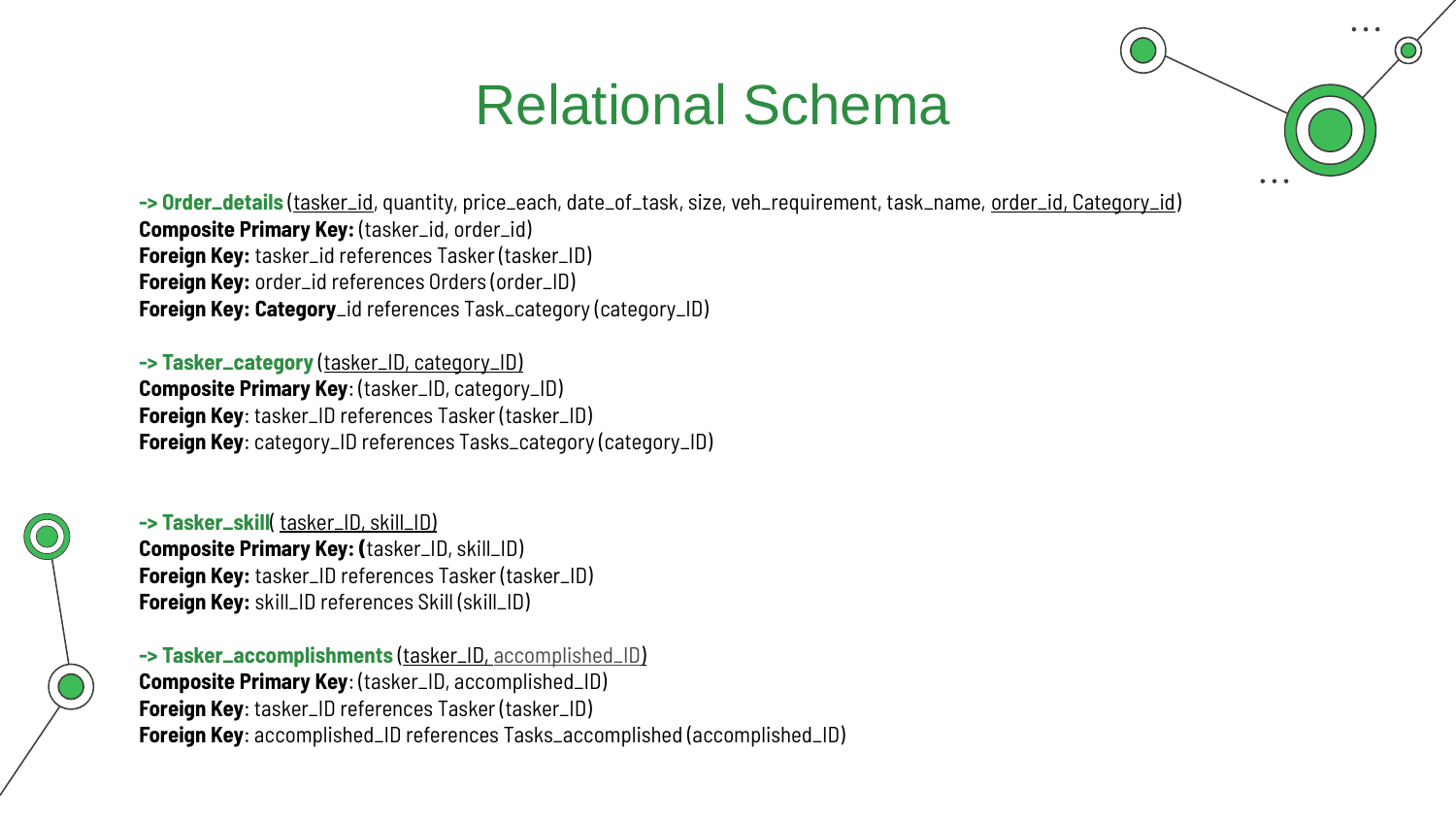

# Relational Schema

-> Order_details (tasker_id, quantity, price_each, date_of_task, size, veh_requirement, task_name, order_id, Category_id)
Composite Primary Key: (tasker_id, order_id)
Foreign Key: tasker_id references Tasker (tasker_ID)
Foreign Key: order_id references Orders (order_ID)
Foreign Key: Category_id references Task_category (category_ID)

-> Tasker_category (tasker_ID, category_ID)
Composite Primary Key: (tasker_ID, category_ID)
Foreign Key: tasker_ID references Tasker (tasker_ID)
Foreign Key: category_ID references Tasks_category (category_ID)

-> Tasker_skill( tasker_ID, skill_ID)
Composite Primary Key: (tasker_ID, skill_ID)
Foreign Key: tasker_ID references Tasker (tasker_ID)
Foreign Key: skill_ID references Skill (skill_ID)

-> Tasker_accomplishments (tasker_ID, accomplished_ID)
Composite Primary Key: (tasker_ID, accomplished_ID)
Foreign Key: tasker_ID references Tasker (tasker_ID)
Foreign Key: accomplished_ID references Tasks_accomplished (accomplished_ID)